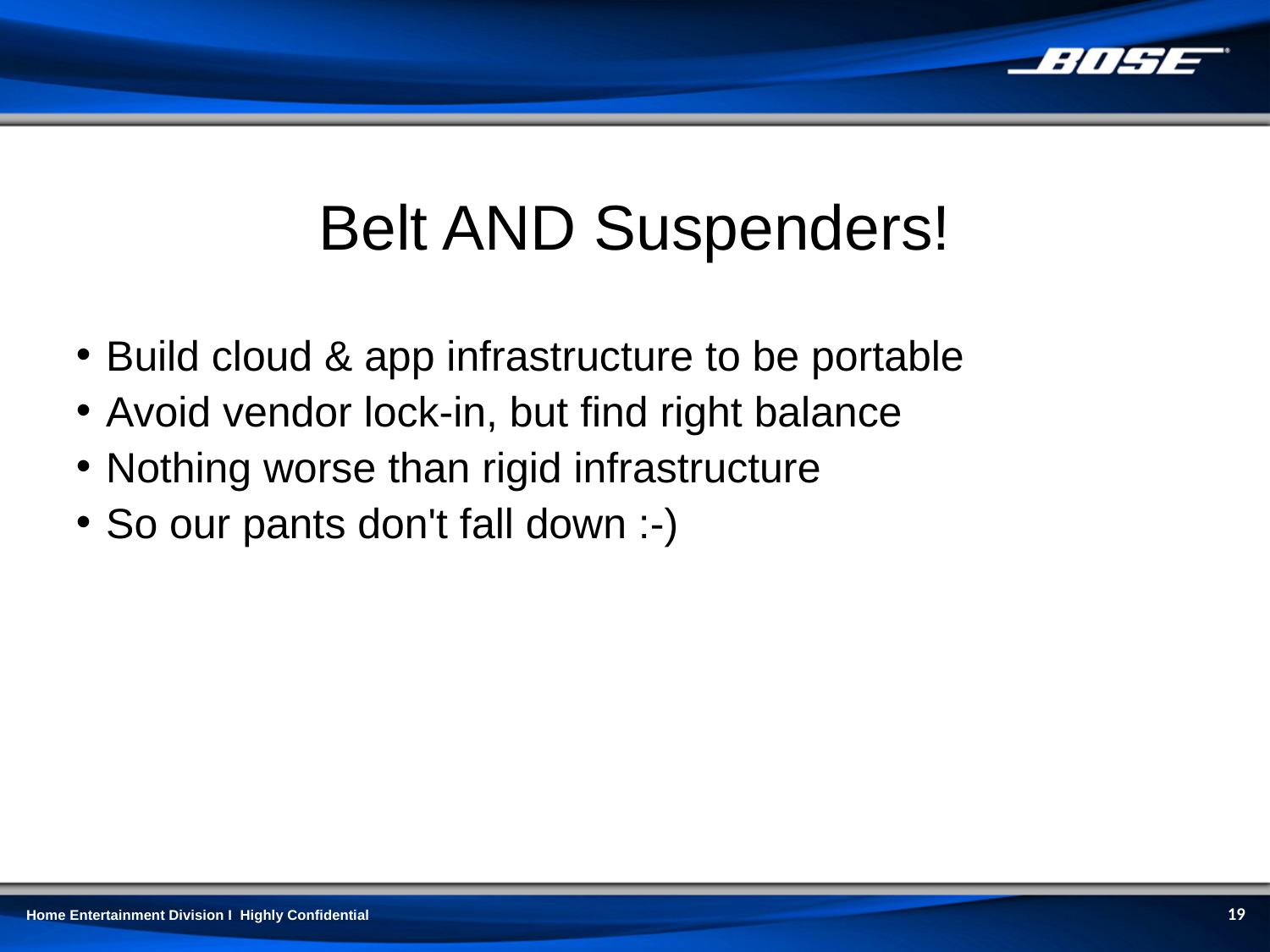

Belt AND Suspenders!
Build cloud & app infrastructure to be portable
Avoid vendor lock-in, but find right balance
Nothing worse than rigid infrastructure
So our pants don't fall down :-)